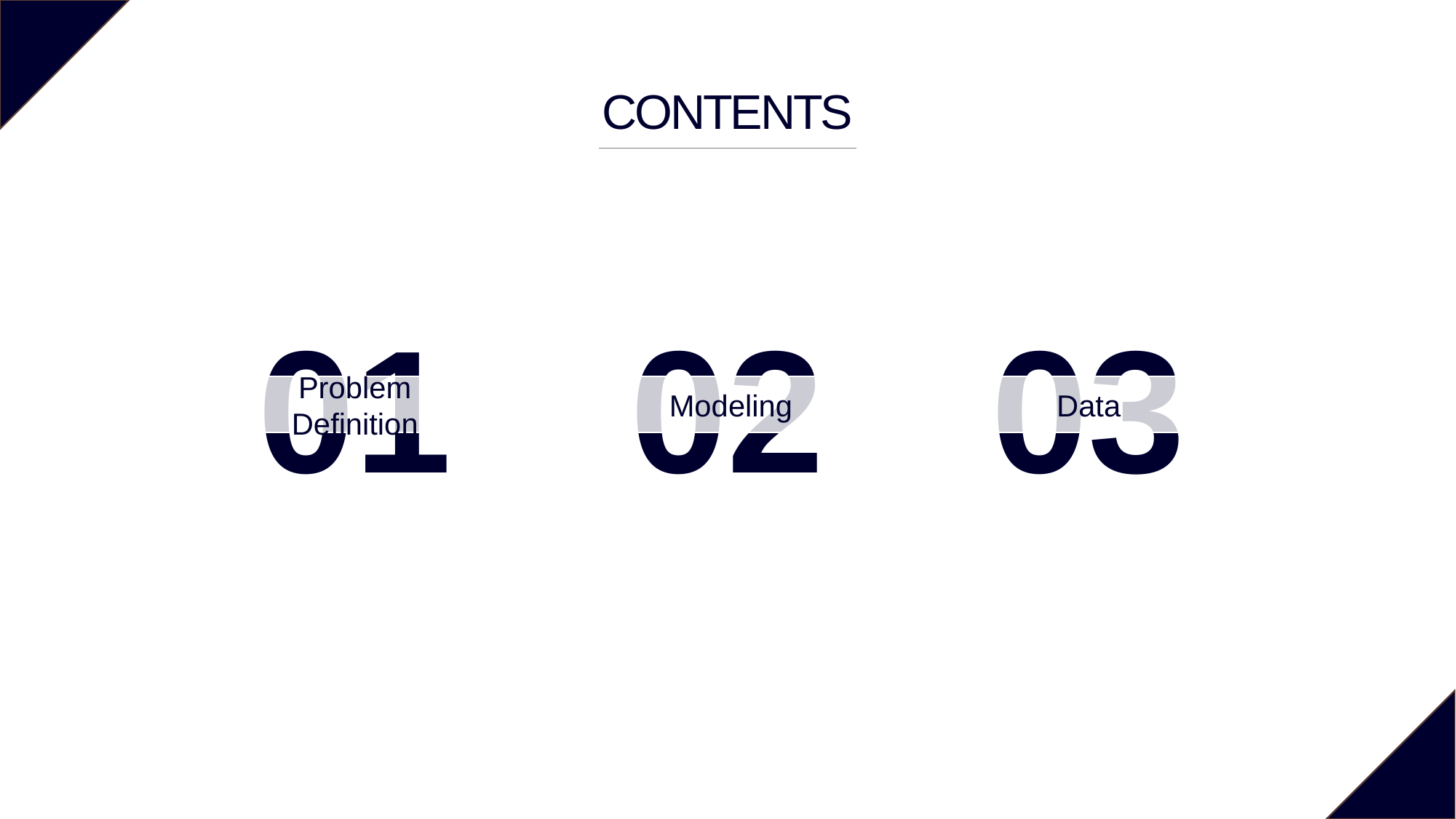

CONTENTS
01
02
03
Problem Definition
Modeling
Data